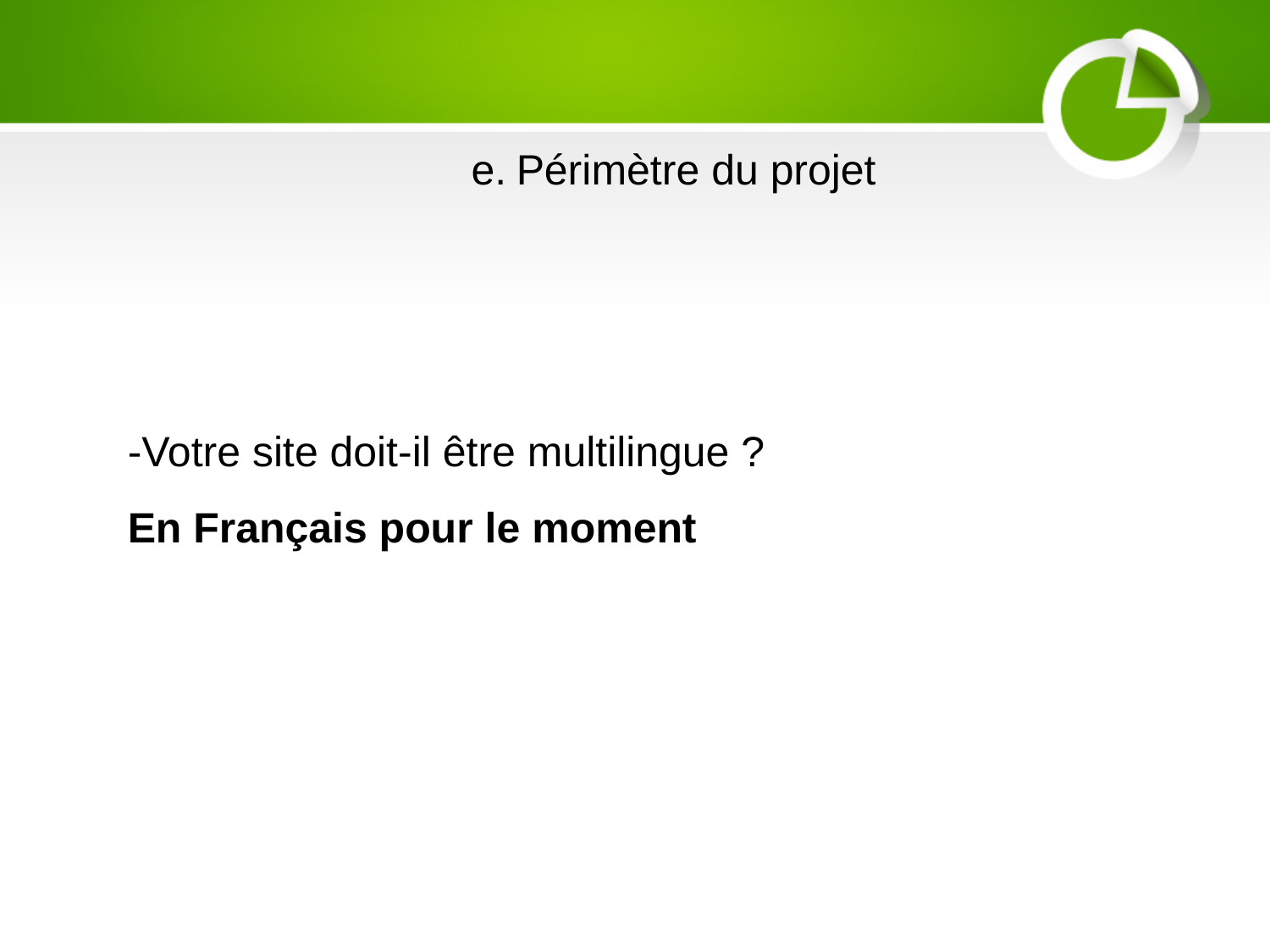

e. Périmètre du projet

-Votre site doit-il être multilingue ?
En Français pour le moment